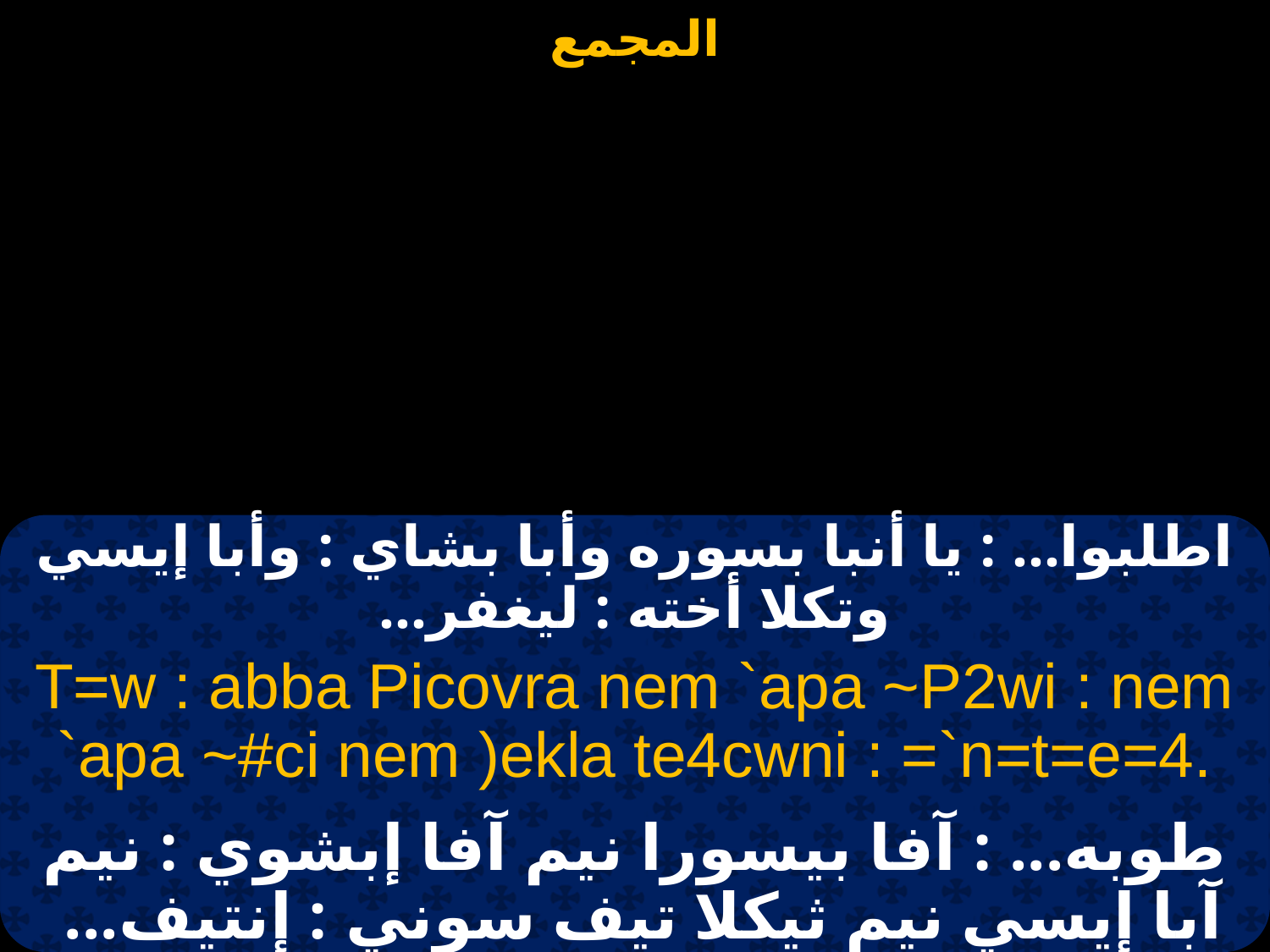

#
اطلبوا... : يا أنبا بسوره وأبا بشاي : وأبا إيسي وتكلا أخته : ليغفر...
T=w : abba Picovra nem `apa ~P2wi : nem `apa ~#ci nem )ekla te4cwni : =`n=t=e=4.

طوبه... : آفا بيسورا نيم آفا إبشوي : نيم آبا إيسي نيم ثيكلا تيف سوني : إنتيف...